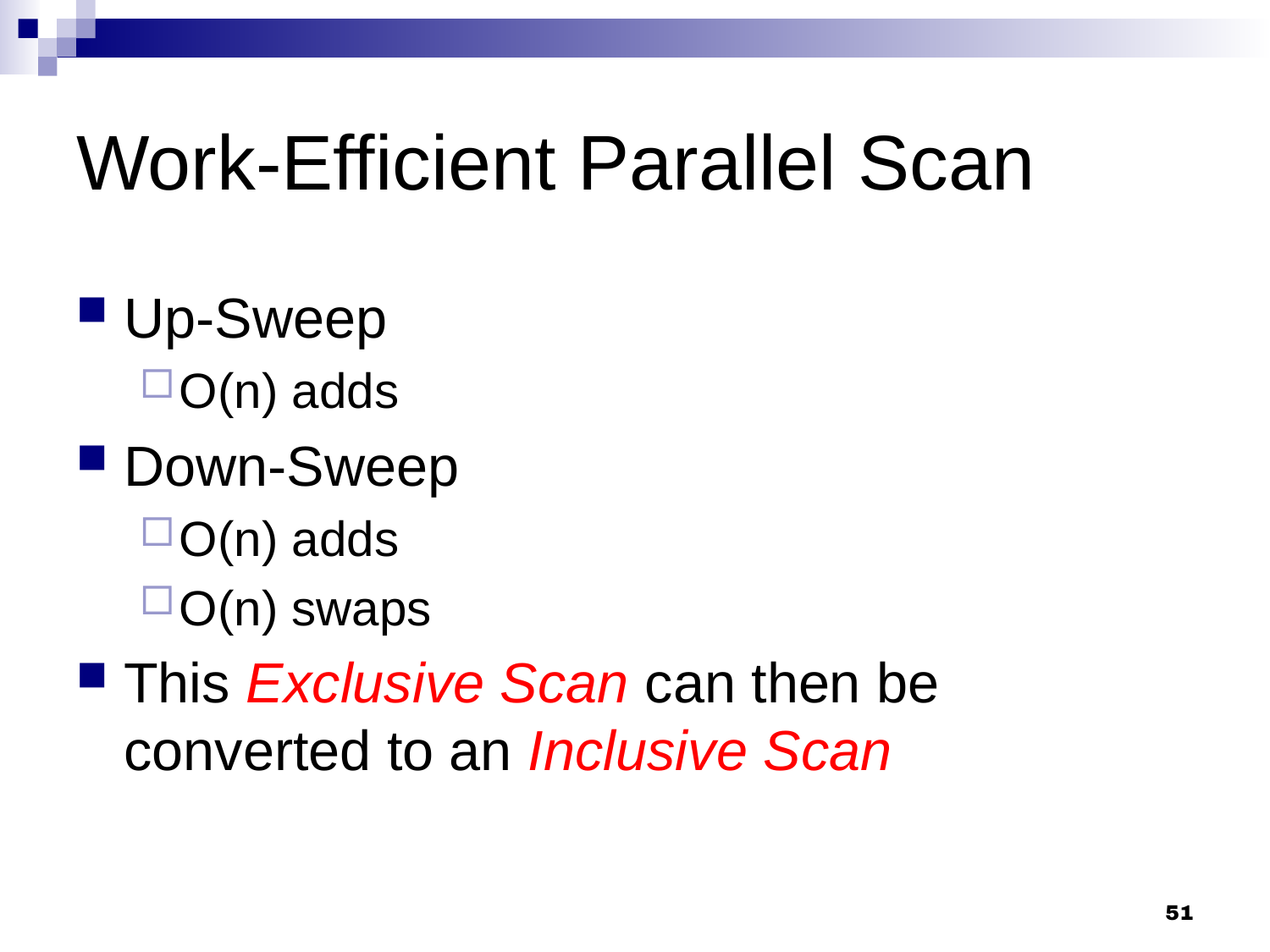

# Work-Efficient Parallel Scan
Up-Sweep
O(n) adds
Down-Sweep
O(n) adds
O(n) swaps
This Exclusive Scan can then be converted to an Inclusive Scan
51